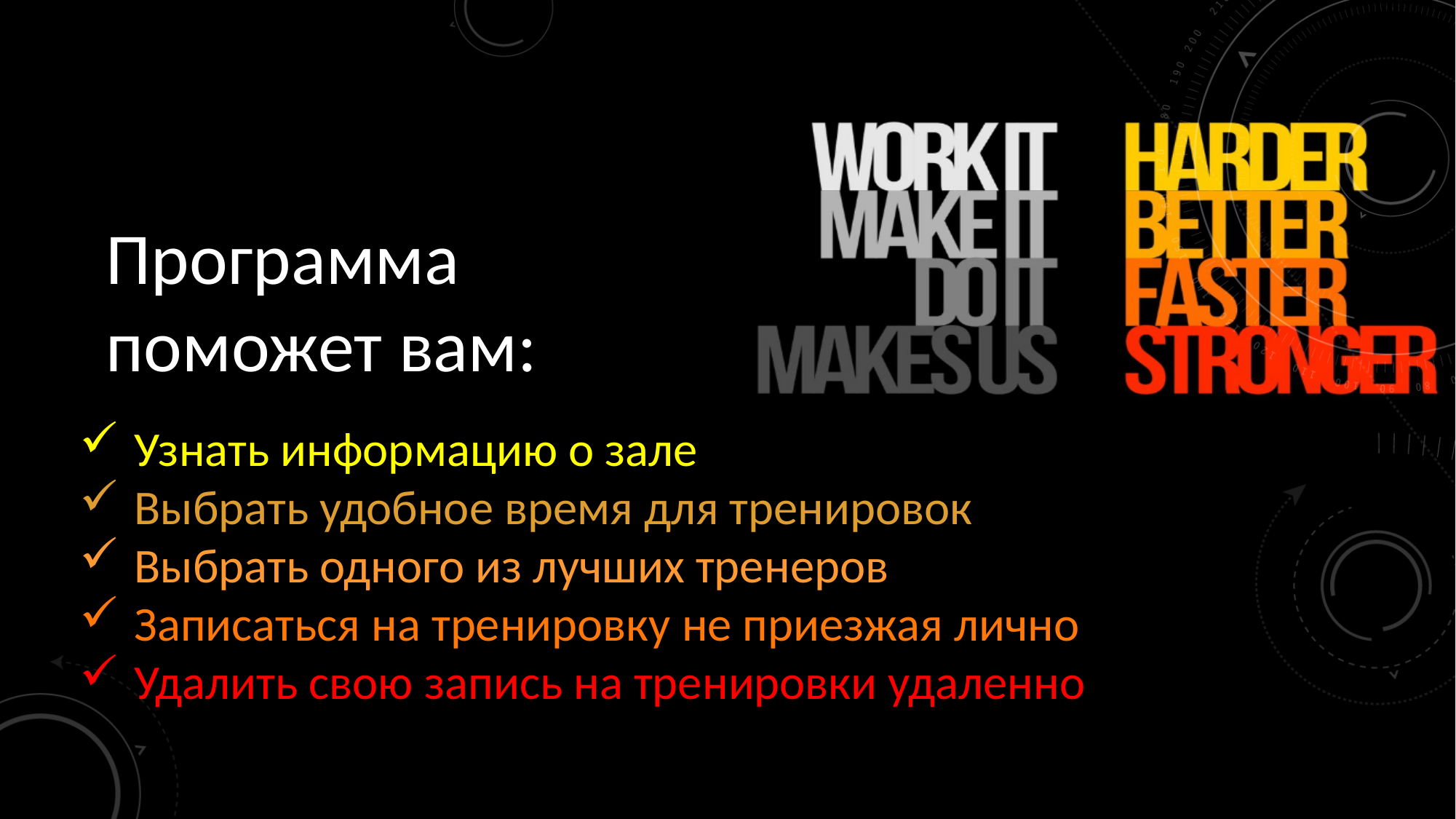

Программа
поможет вам:
Узнать информацию о зале
Выбрать удобное время для тренировок
Выбрать одного из лучших тренеров
Записаться на тренировку не приезжая лично
Удалить свою запись на тренировки удаленно